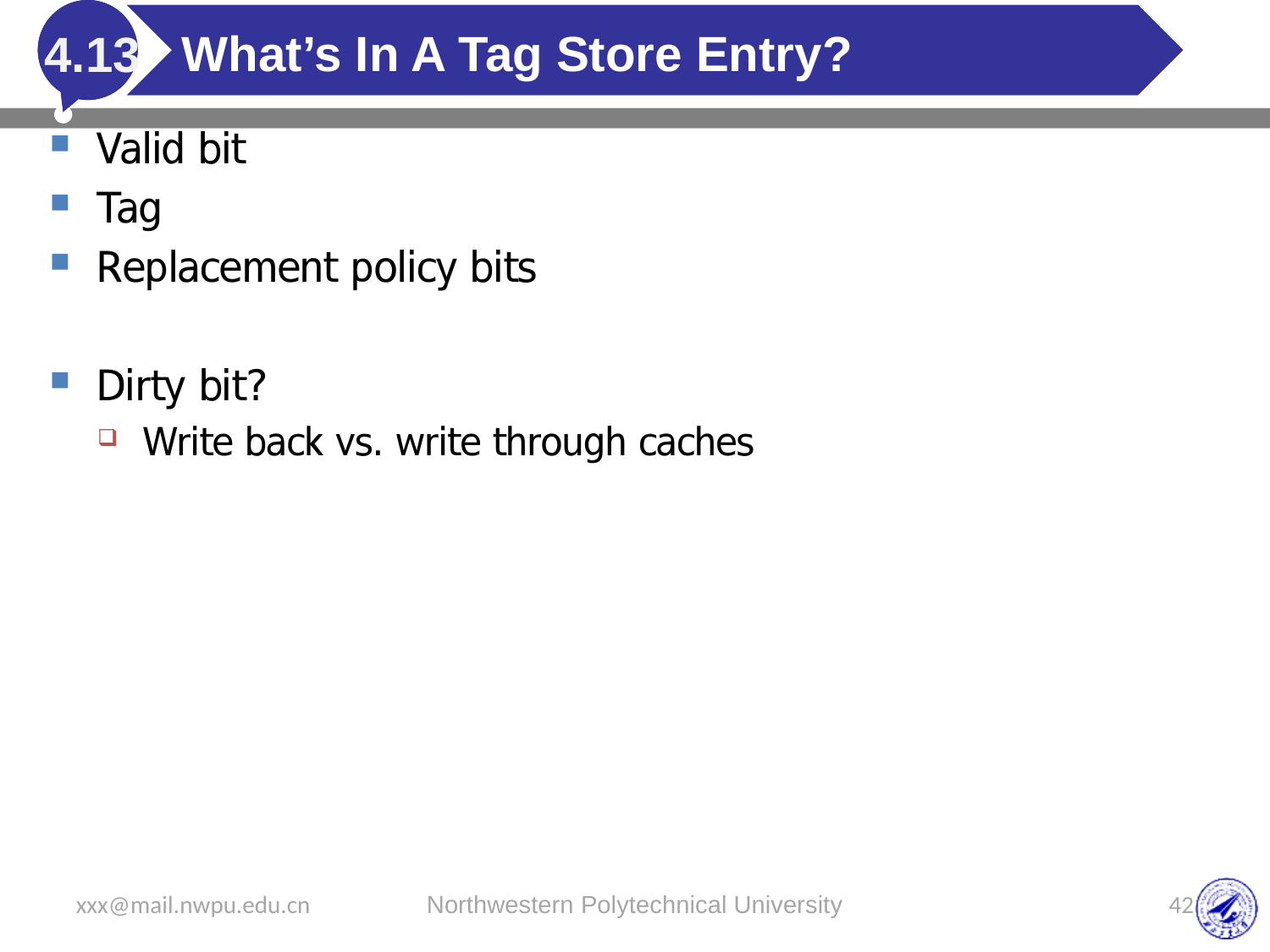

# What’s In A Tag Store Entry?
4.13
Valid bit
Tag
Replacement policy bits

Dirty bit?
Write back vs. write through caches

xxx@mail.nwpu.edu.cn
Northwestern Polytechnical University
42